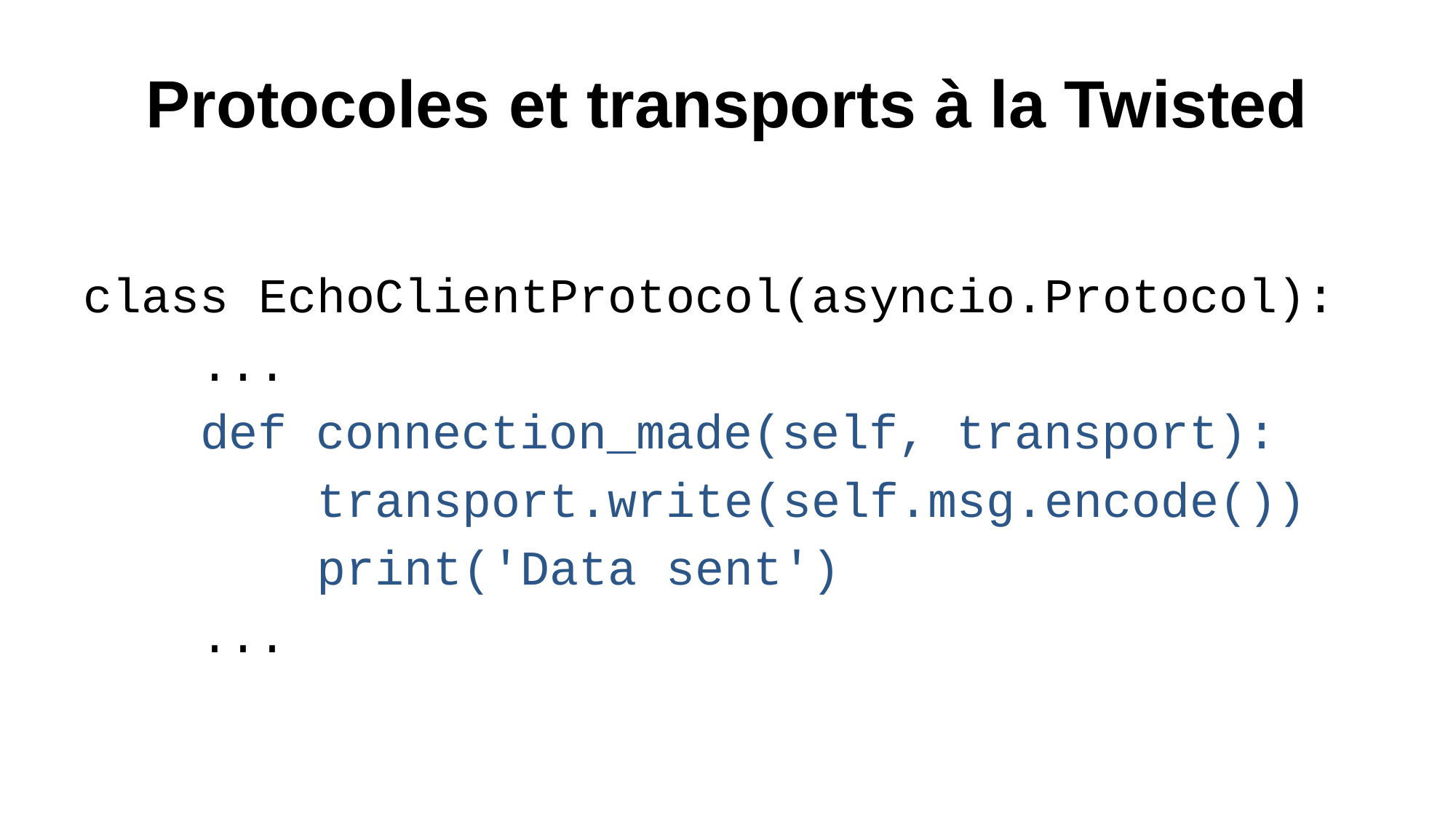

# Protocoles et transports à la Twisted

class EchoClientProtocol(asyncio.Protocol):
    ...
    def connection_made(self, transport):
        transport.write(self.msg.encode())
        print('Data sent')
    ...